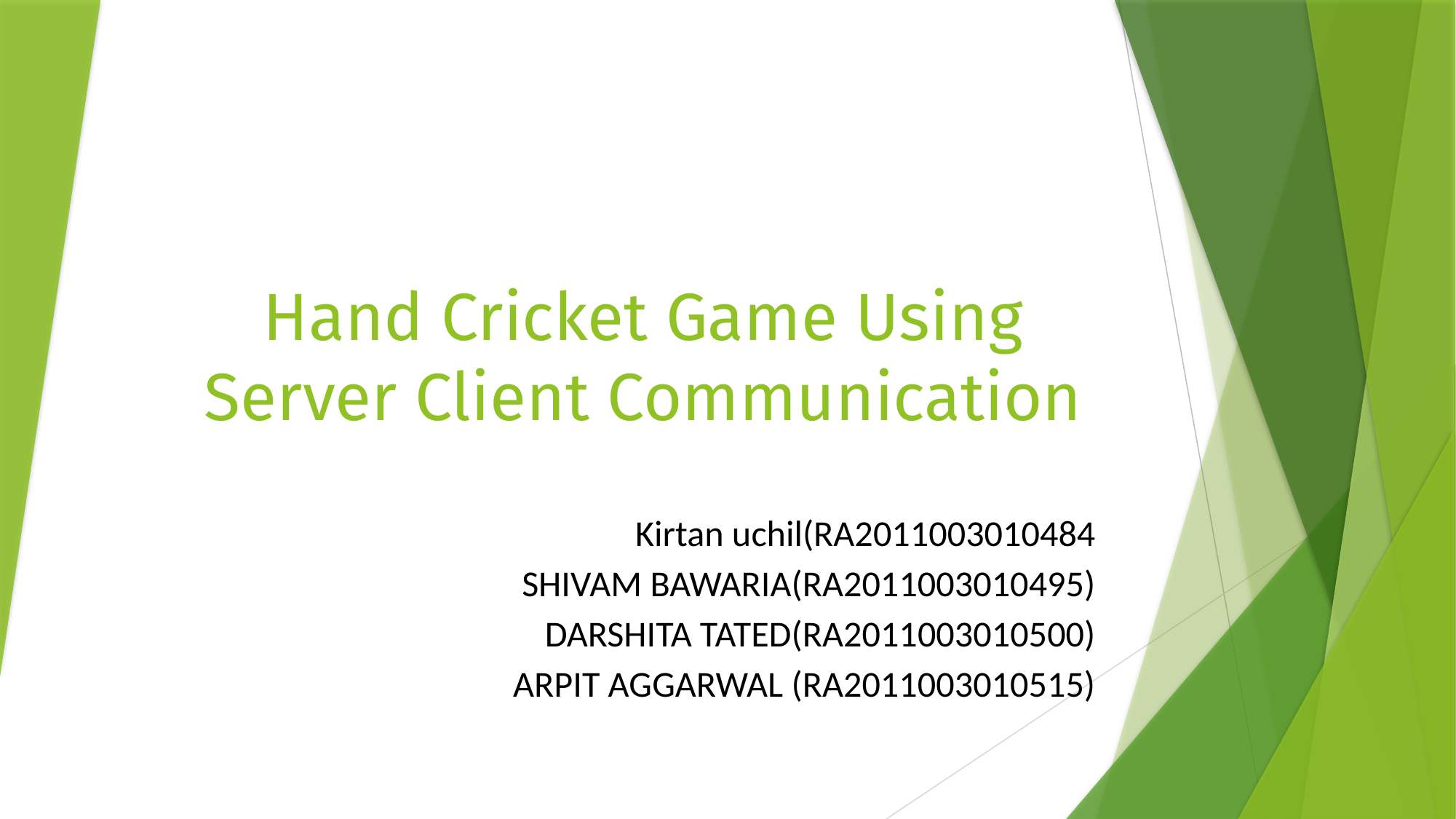

# Hand Cricket Game Using Server Client Communication

              Kirtan uchil(RA2011003010484
SHIVAM BAWARIA(RA2011003010495)
DARSHITA TATED(RA2011003010500)
ARPIT AGGARWAL (RA2011003010515)